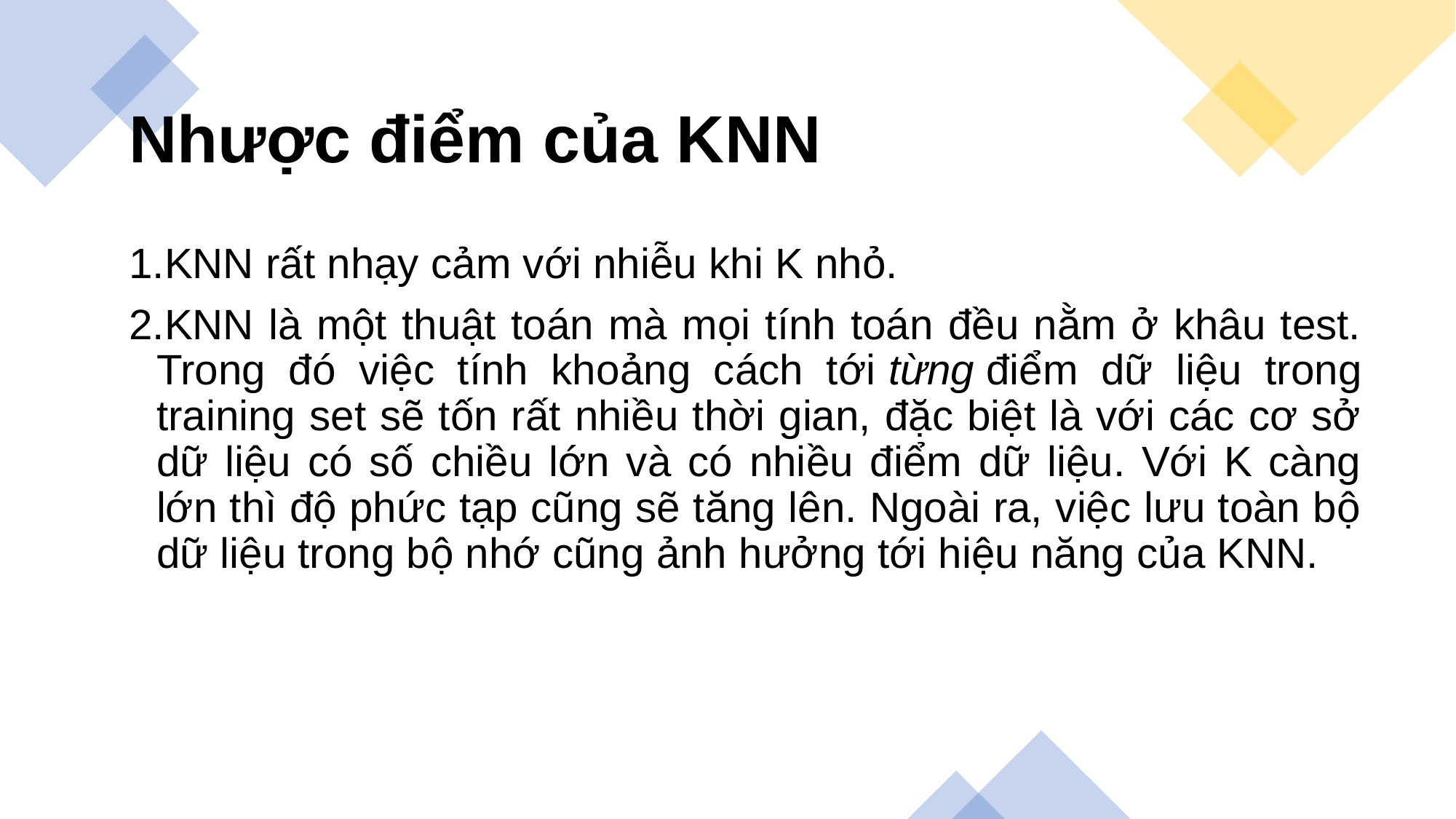

# Làm thế nào để quyết định số lượng hàng xóm trong KNN?

Nhược điểm của KNN

Số lượng hàng xóm là yếu tố quyết định cốt lõi.
Khi K nhỏ, mô hình dễ bị nhiễu hơn.
Khi K lớn, mô hình ít bị nhiễu hơn.
Giá trị của K thường là số lẻ.
KNN rất nhạy cảm với nhiễu khi K nhỏ.
KNN là một thuật toán mà mọi tính toán đều nằm ở khâu test. Trong đó việc tính khoảng cách tới từng điểm dữ liệu trong training set sẽ tốn rất nhiều thời gian, đặc biệt là với các cơ sở dữ liệu có số chiều lớn và có nhiều điểm dữ liệu. Với K càng lớn thì độ phức tạp cũng sẽ tăng lên. Ngoài ra, việc lưu toàn bộ dữ liệu trong bộ nhớ cũng ảnh hưởng tới hiệu năng của KNN.